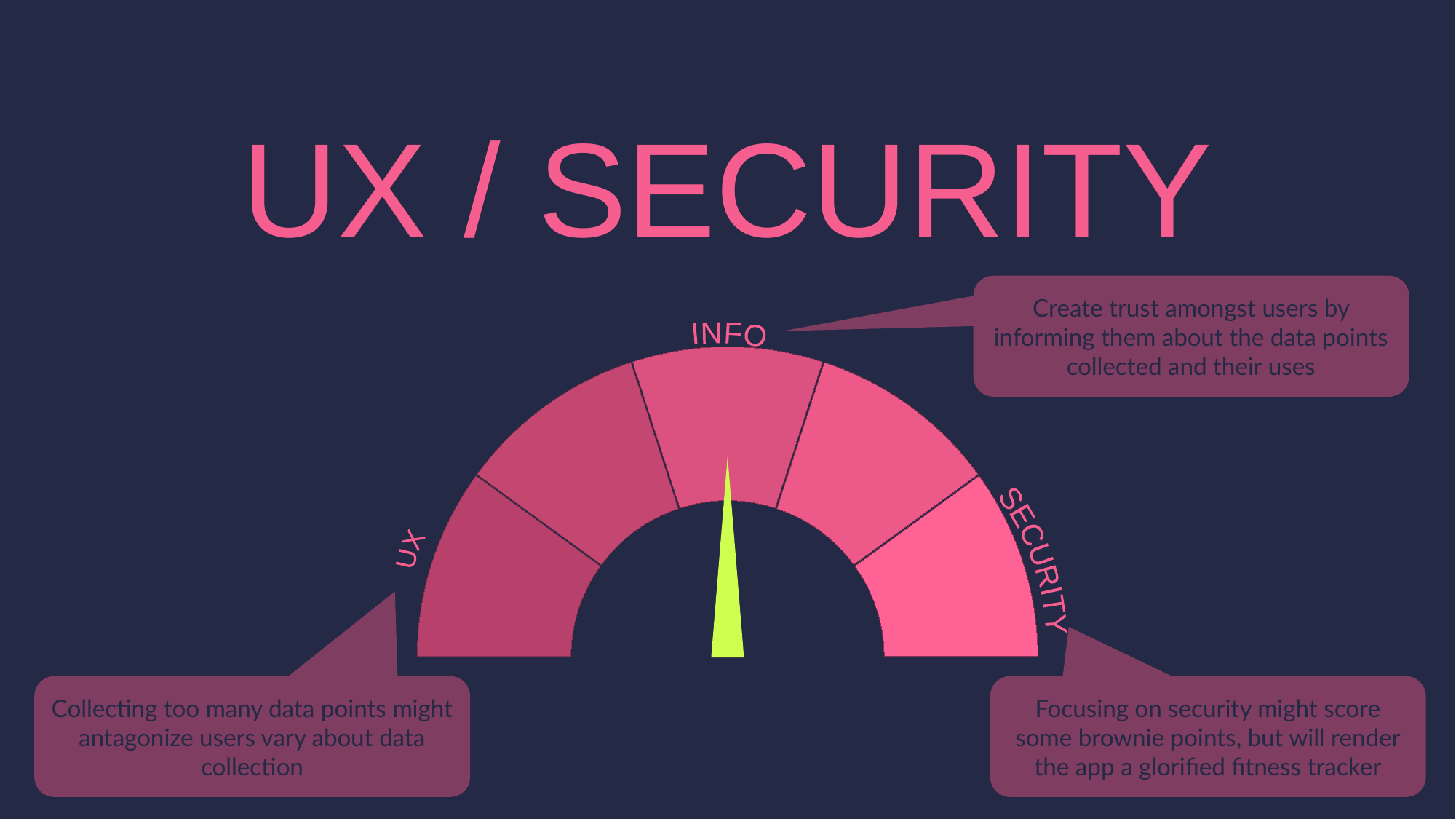

UX / SECURITY
Create trust amongst users by informing them about the data points collected and their uses
INFO

### Chart

| Category | Sales |
|---|---|
| 1st Qtr | 4.0 |
| 2nd Qtr | 4.0 |
| 3rd Qtr | 4.0 |
| 4th Qtr | 4.0 |
| 5th Qtr | 4.0 |
| 6th Qtr | 20.0 |
UX
SECURITY
Collecting too many data points might antagonize users vary about data collection
Focusing on security might score some brownie points, but will render the app a glorified fitness tracker